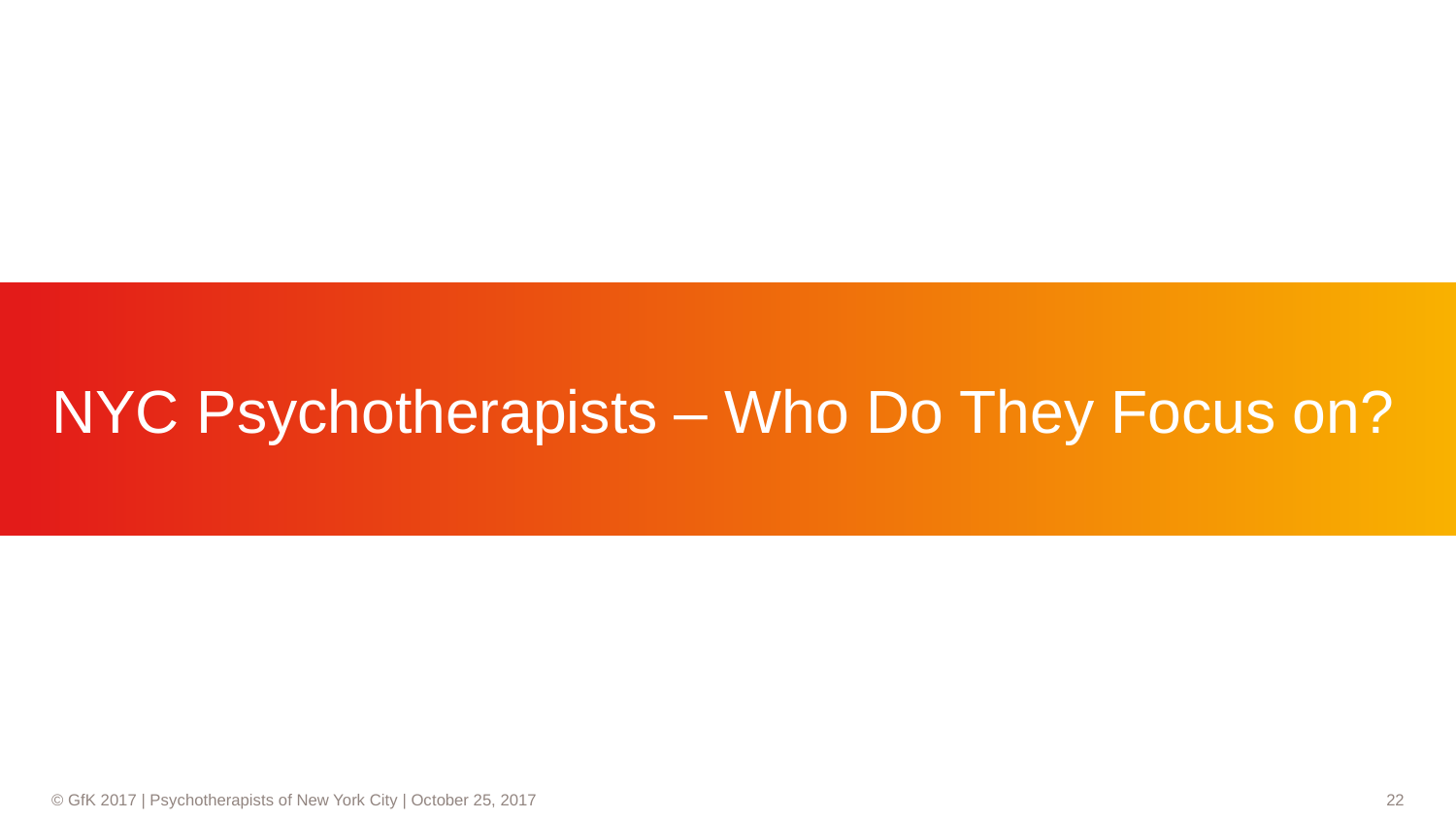

# NYC Psychotherapists – Who Do They Focus on?